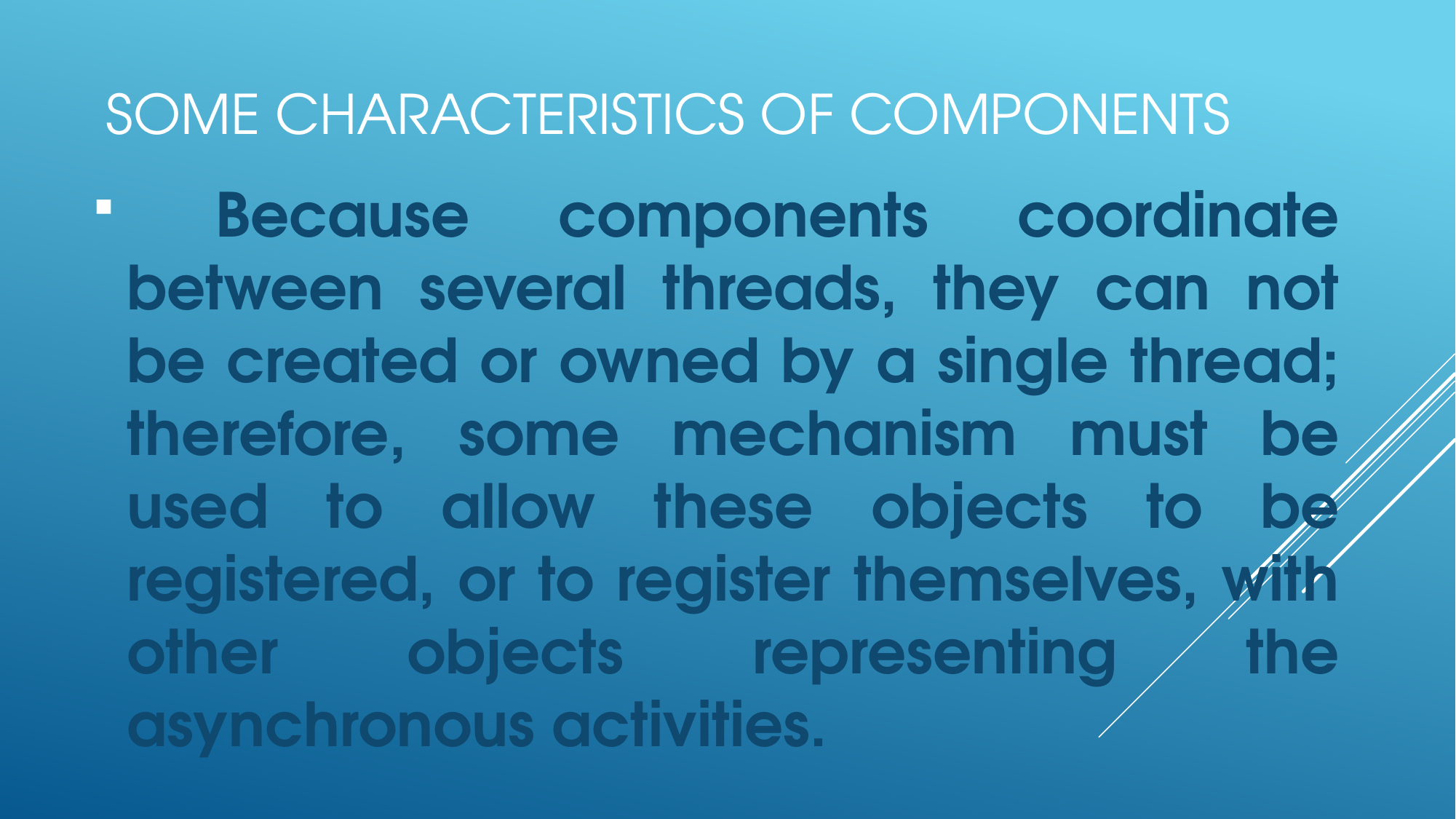

# some Characteristics of components

 Because components coordinate between several threads, they can not be created or owned by a single thread; therefore, some mechanism must be used to allow these objects to be registered, or to register themselves, with other objects representing the asynchronous activities.